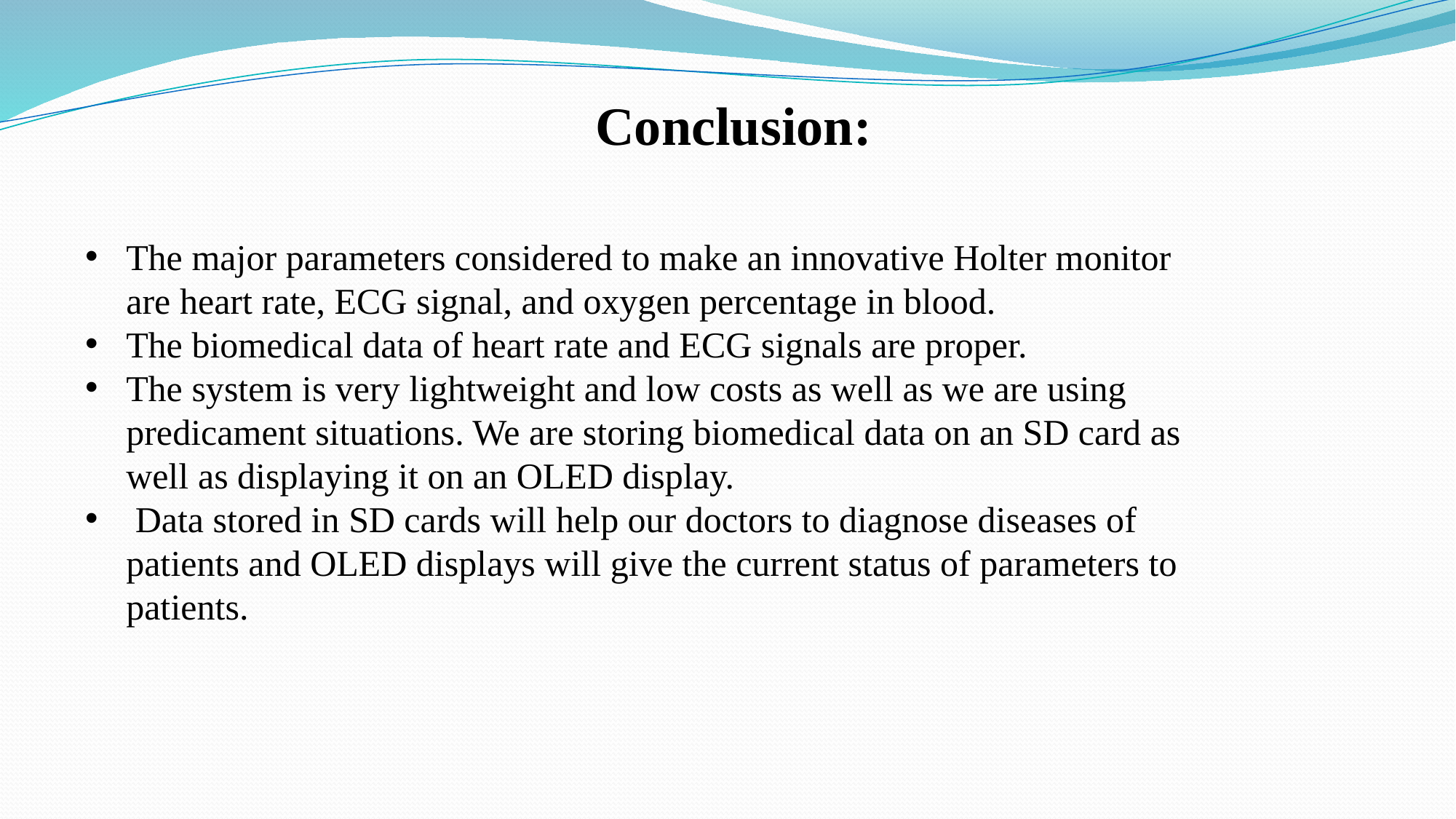

# Conclusion:
The major parameters considered to make an innovative Holter monitor are heart rate, ECG signal, and oxygen percentage in blood.
The biomedical data of heart rate and ECG signals are proper.
The system is very lightweight and low costs as well as we are using predicament situations. We are storing biomedical data on an SD card as well as displaying it on an OLED display.
 Data stored in SD cards will help our doctors to diagnose diseases of patients and OLED displays will give the current status of parameters to patients.